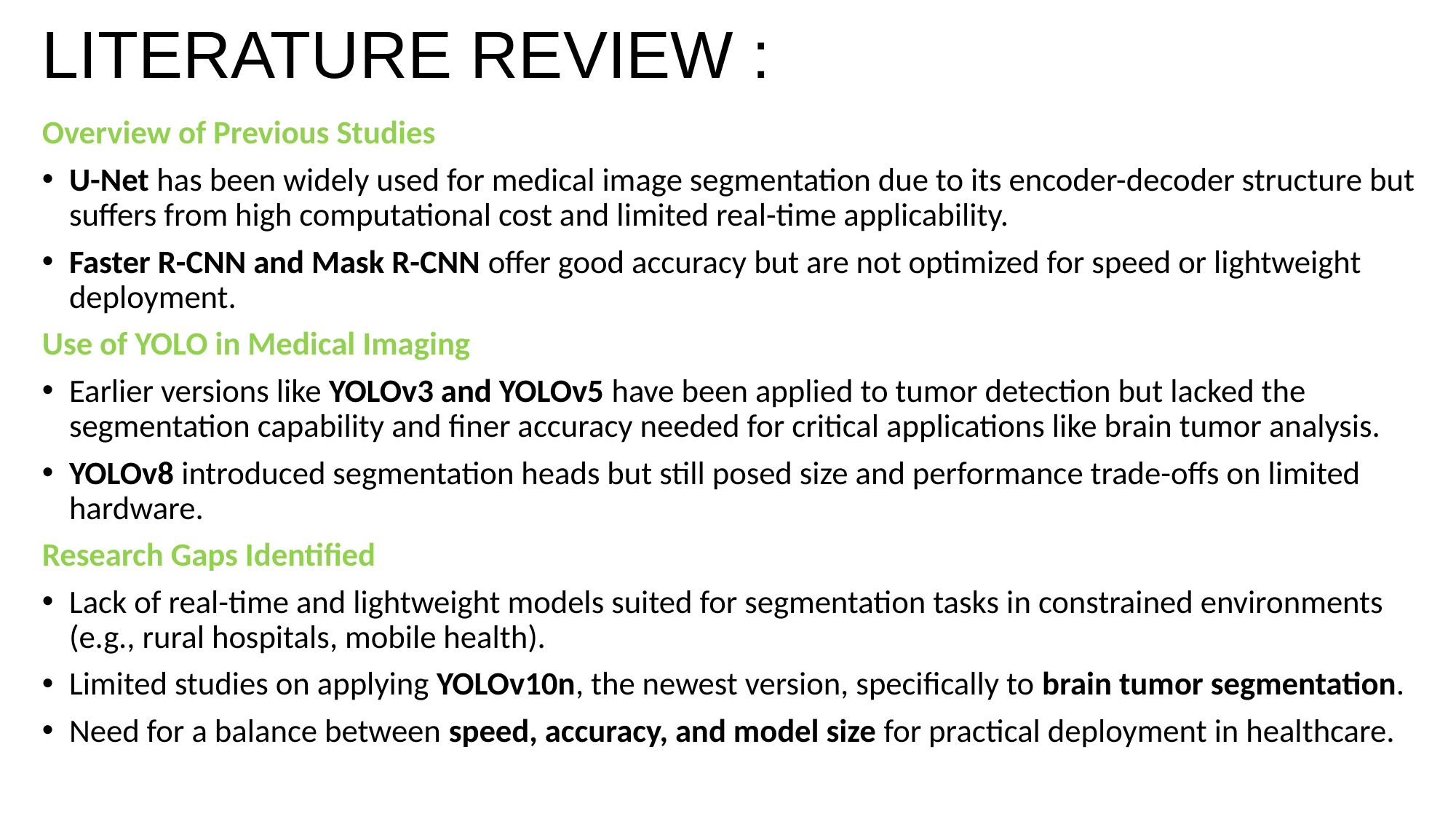

# LITERATURE REVIEW :
Overview of Previous Studies
U-Net has been widely used for medical image segmentation due to its encoder-decoder structure but suffers from high computational cost and limited real-time applicability.
Faster R-CNN and Mask R-CNN offer good accuracy but are not optimized for speed or lightweight deployment.
Use of YOLO in Medical Imaging
Earlier versions like YOLOv3 and YOLOv5 have been applied to tumor detection but lacked the segmentation capability and finer accuracy needed for critical applications like brain tumor analysis.
YOLOv8 introduced segmentation heads but still posed size and performance trade-offs on limited hardware.
Research Gaps Identified
Lack of real-time and lightweight models suited for segmentation tasks in constrained environments (e.g., rural hospitals, mobile health).
Limited studies on applying YOLOv10n, the newest version, specifically to brain tumor segmentation.
Need for a balance between speed, accuracy, and model size for practical deployment in healthcare.